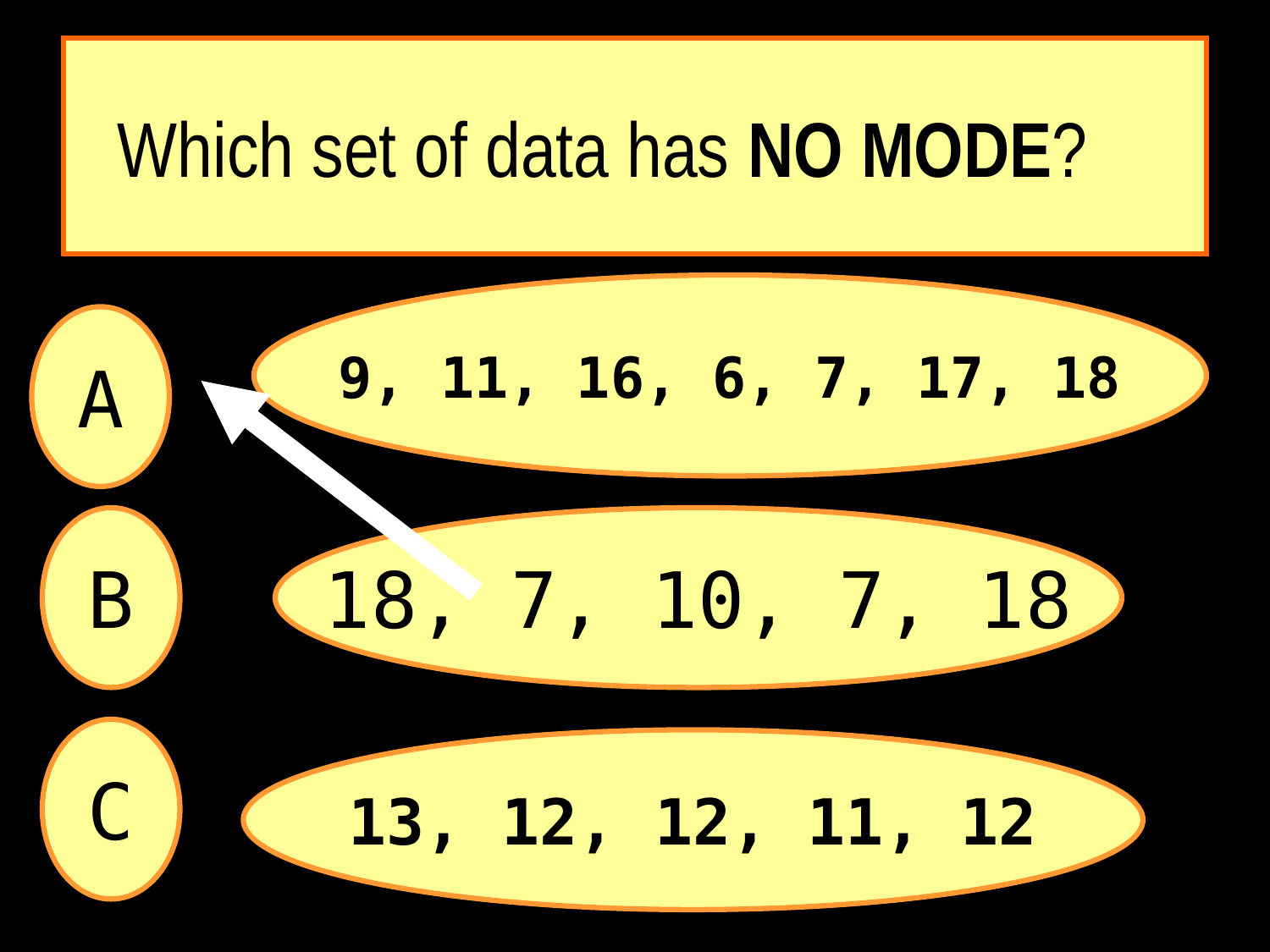

# Which set of data has NO MODE?
9, 11, 16, 6, 7, 17, 18
A

B
18, 7, 10, 7, 18
C
13, 12, 12, 11, 12